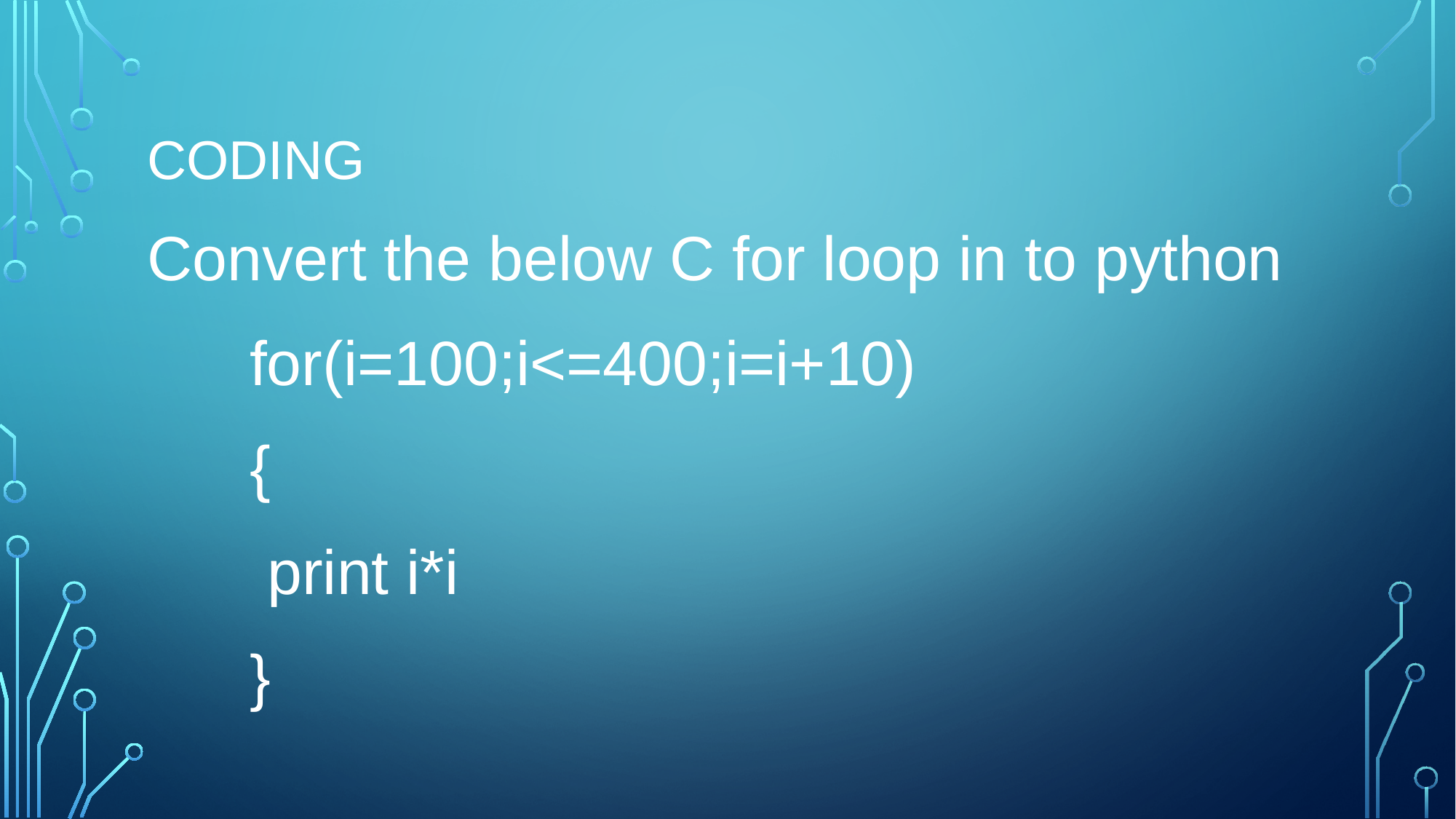

# Coding
Convert the below C for loop in to python
	for(i=100;i<=400;i=i+10)
	{
	 print i*i
	}